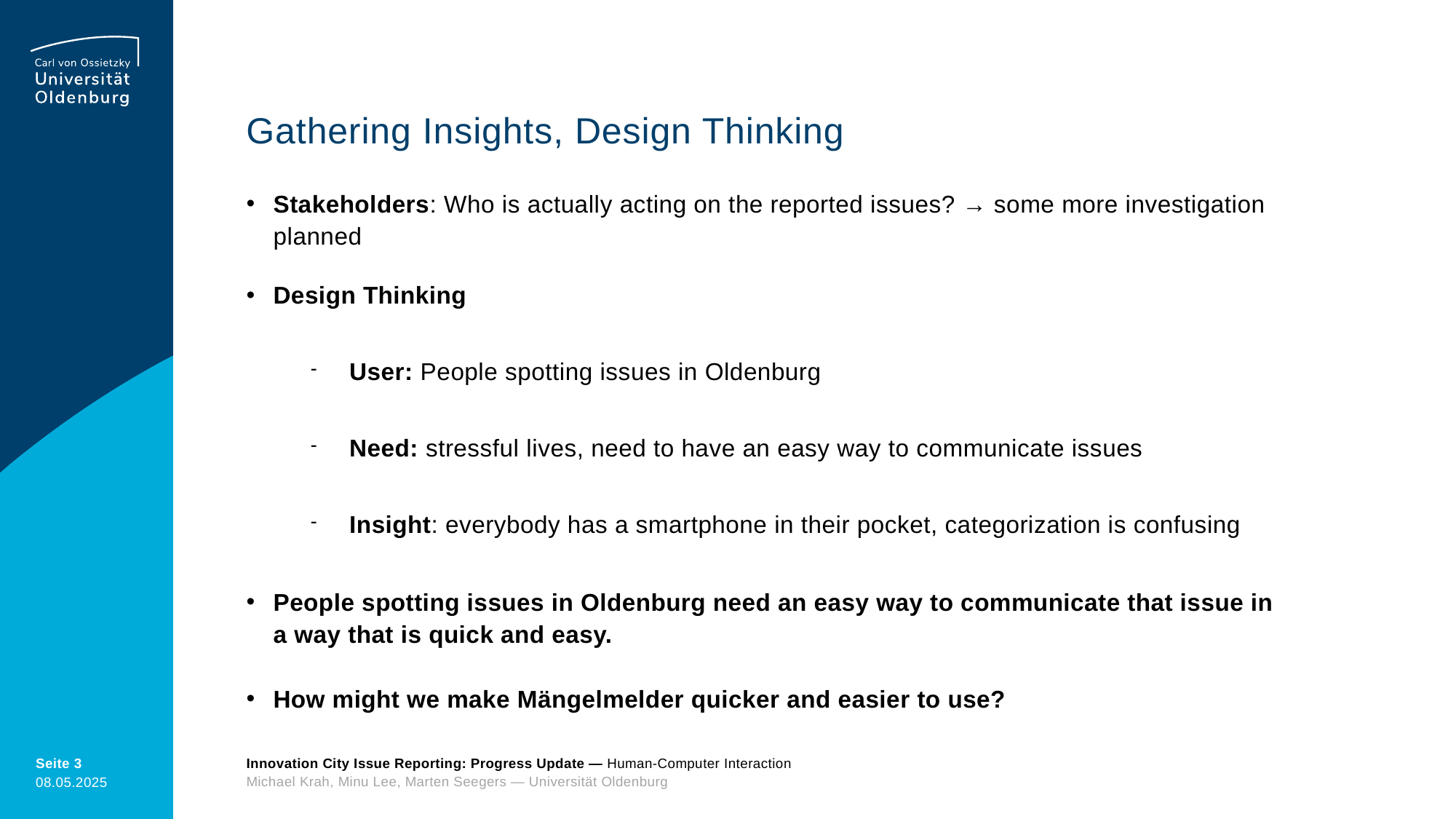

Gathering Insights, Design Thinking
# Stakeholders: Who is actually acting on the reported issues? → some more investigation planned
Design Thinking
User: People spotting issues in Oldenburg
Need: stressful lives, need to have an easy way to communicate issues
Insight: everybody has a smartphone in their pocket, categorization is confusing
People spotting issues in Oldenburg need an easy way to communicate that issue in a way that is quick and easy.
How might we make Mängelmelder quicker and easier to use?